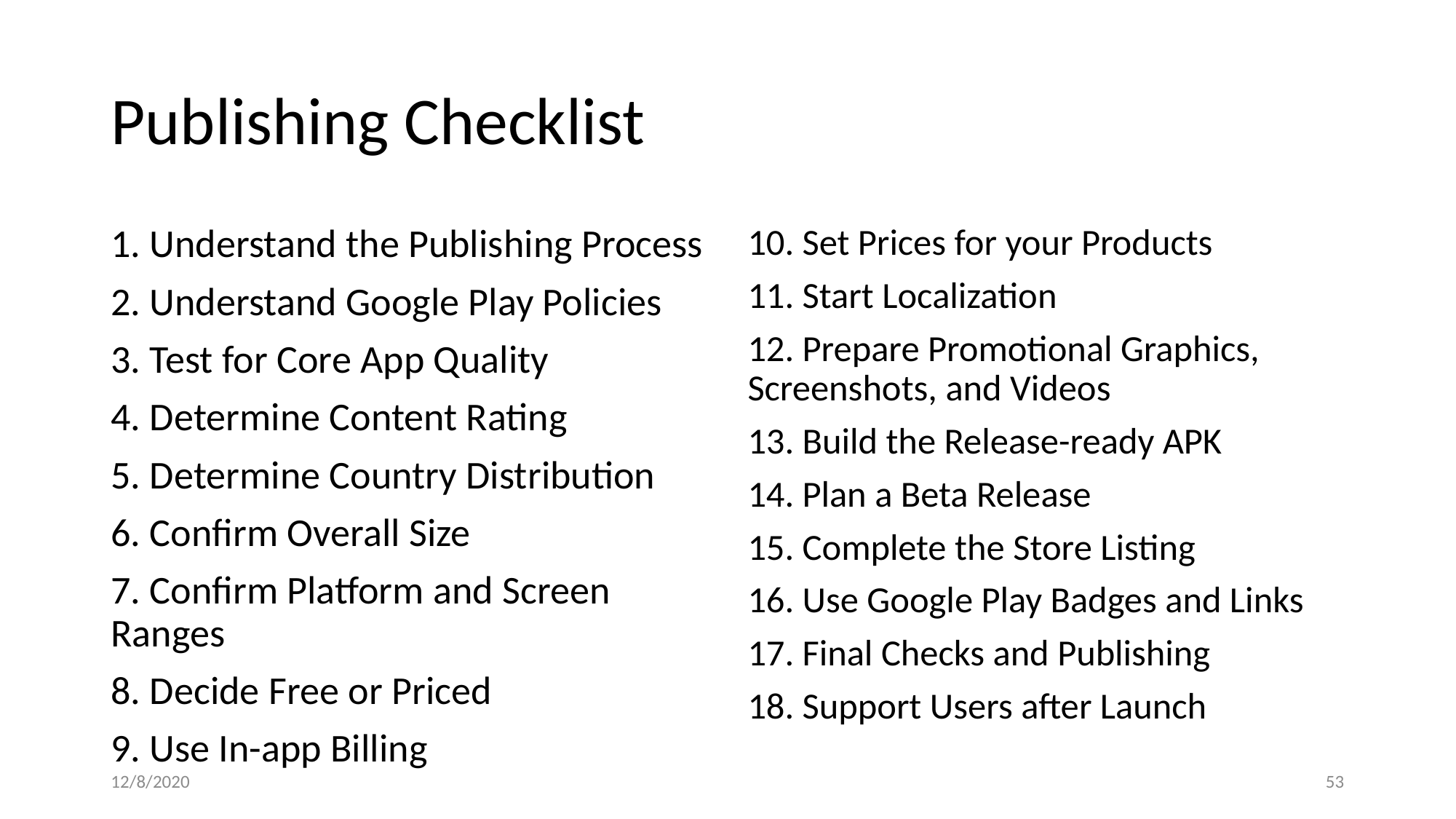

# Publishing Checklist
1. Understand the Publishing Process
2. Understand Google Play Policies
3. Test for Core App Quality
4. Determine Content Rating
5. Determine Country Distribution
6. Confirm Overall Size
7. Confirm Platform and Screen Ranges
8. Decide Free or Priced
9. Use In-app Billing

10. Set Prices for your Products
11. Start Localization
12. Prepare Promotional Graphics, Screenshots, and Videos
13. Build the Release-ready APK
14. Plan a Beta Release
15. Complete the Store Listing
16. Use Google Play Badges and Links
17. Final Checks and Publishing
18. Support Users after Launch

12/8/2020
53